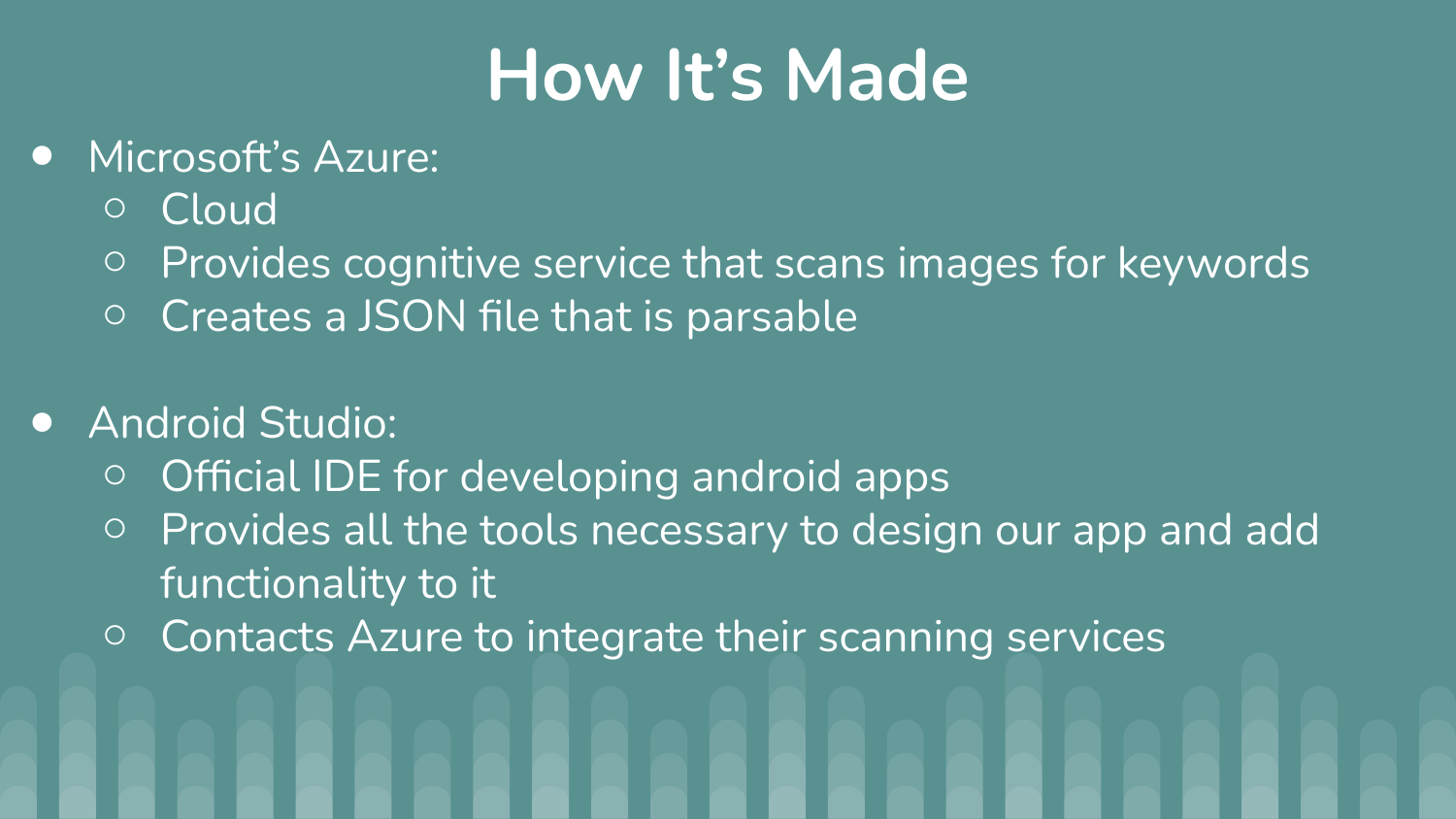

How It’s Made
Microsoft’s Azure:
Cloud
Provides cognitive service that scans images for keywords
Creates a JSON file that is parsable

Android Studio:
Official IDE for developing android apps
Provides all the tools necessary to design our app and add functionality to it
Contacts Azure to integrate their scanning services